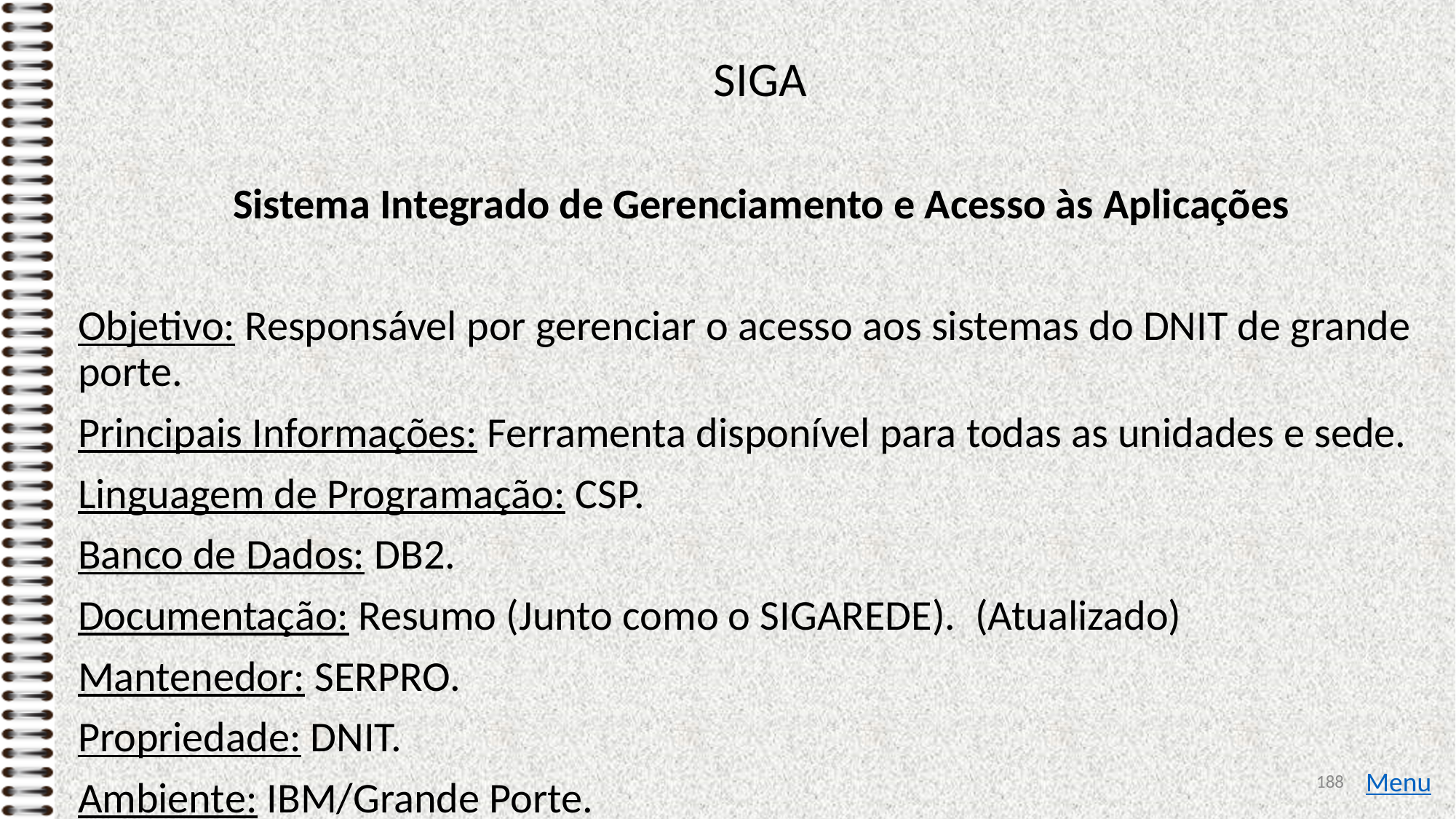

# SIGA

Sistema Integrado de Gerenciamento e Acesso às Aplicações

Objetivo: Responsável por gerenciar o acesso aos sistemas do DNIT de grande porte.
Principais Informações: Ferramenta disponível para todas as unidades e sede.
Linguagem de Programação: CSP.
Banco de Dados: DB2.
Documentação: Resumo (Junto como o SIGAREDE).  (Atualizado)
Mantenedor: SERPRO.
Propriedade: DNIT.
Ambiente: IBM/Grande Porte.
188
Menu